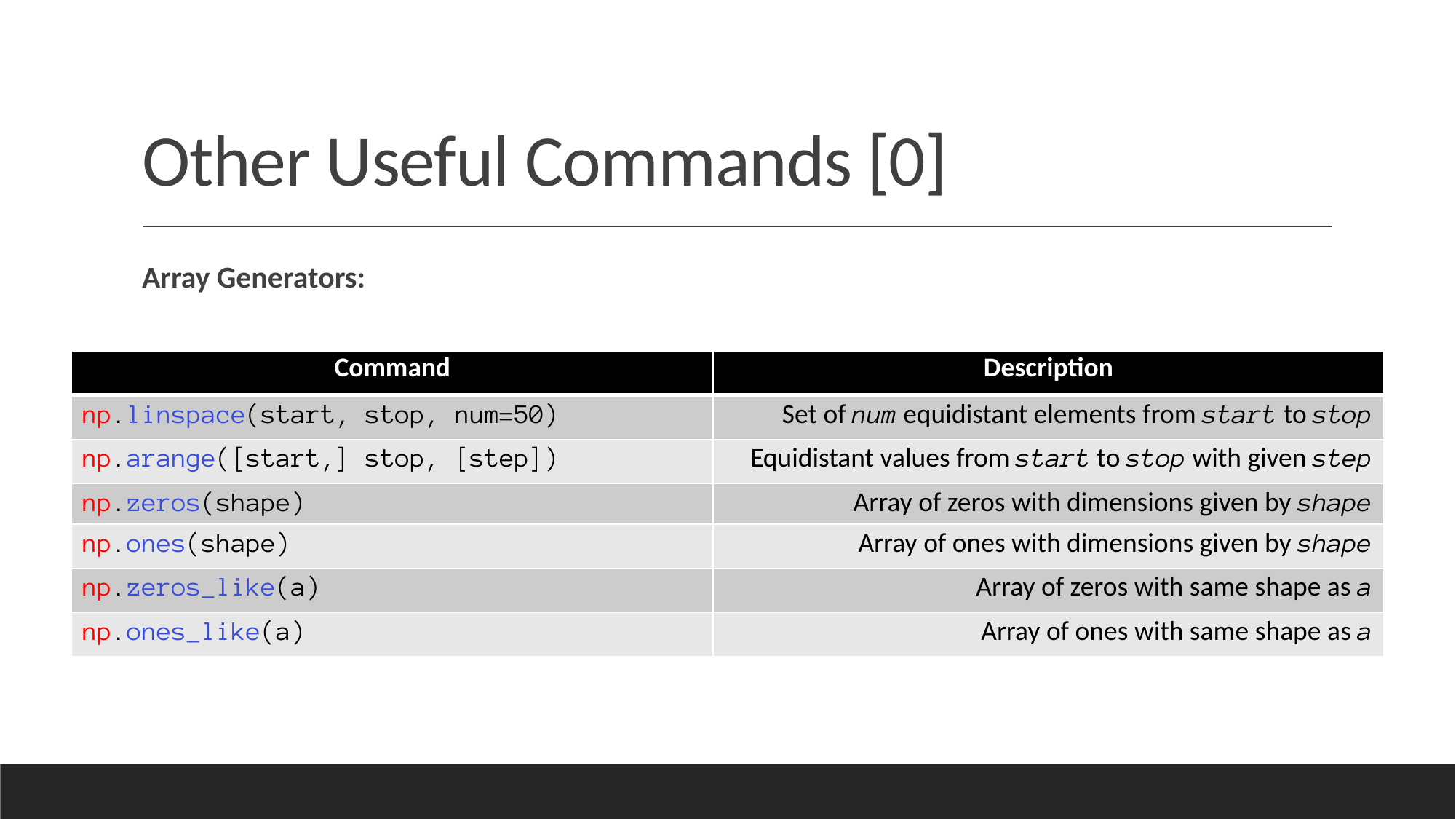

# Other Useful Commands [0]
Array Generators:
| Command | Description |
| --- | --- |
| np.linspace(start, stop, num=50) | Set of num equidistant elements from start to stop |
| np.arange([start,] stop, [step]) | Equidistant values from start to stop with given step |
| np.zeros(shape) | Array of zeros with dimensions given by shape |
| np.ones(shape) | Array of ones with dimensions given by shape |
| np.zeros\_like(a) | Array of zeros with same shape as a |
| np.ones\_like(a) | Array of ones with same shape as a |